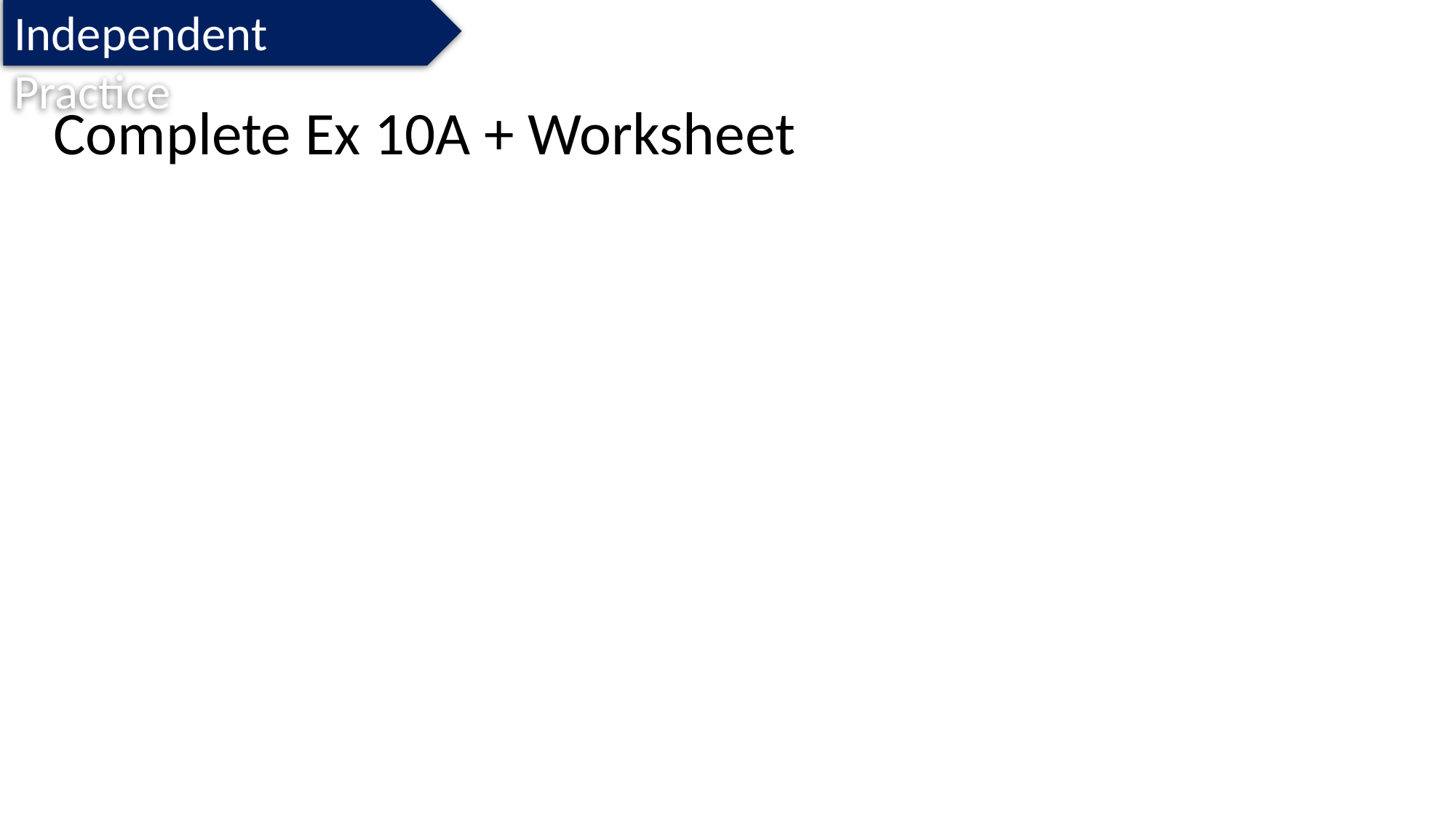

Independent Practice
Complete Ex 10A + Worksheet